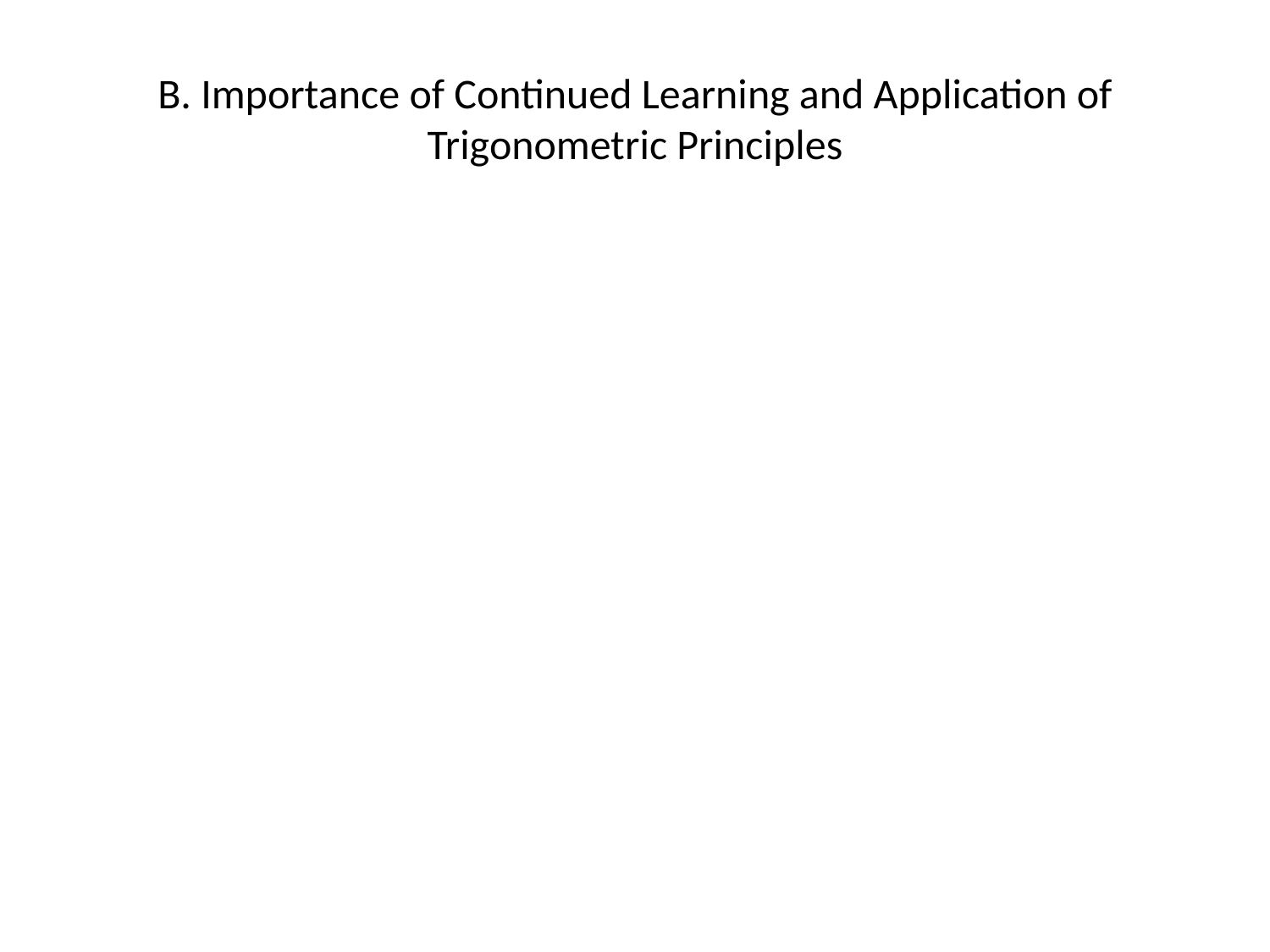

# B. Importance of Continued Learning and Application of Trigonometric Principles